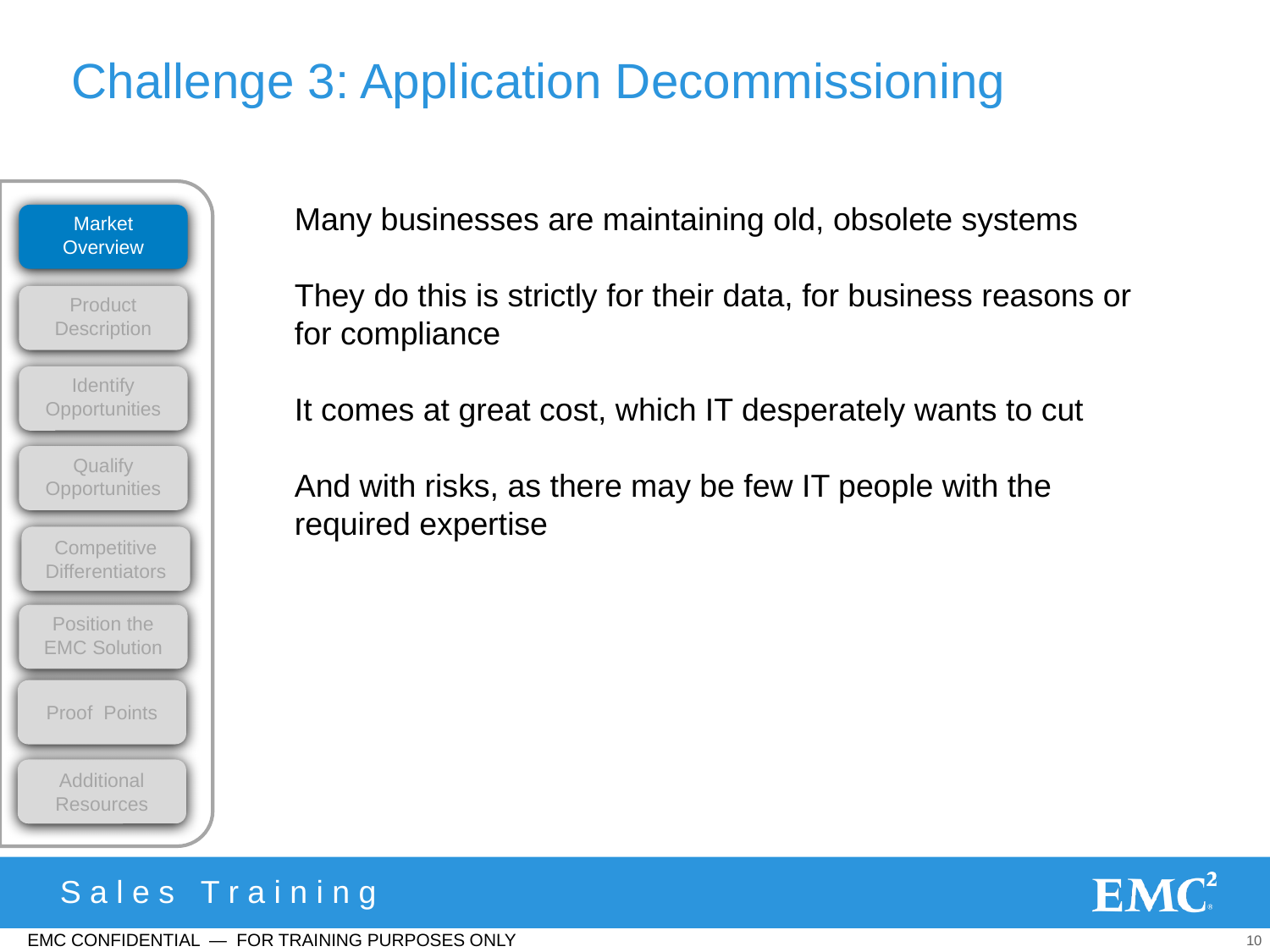

# Challenge 3: Application Decommissioning

Market Overview

Product Description

Identify Opportunities

Qualify Opportunities
Competitive Differentiators

Position the EMC Solution
Proof  Points
Additional Resources
Many businesses are maintaining old, obsolete systems

They do this is strictly for their data, for business reasons or for compliance

It comes at great cost, which IT desperately wants to cut

And with risks, as there may be few IT people with the required expertise